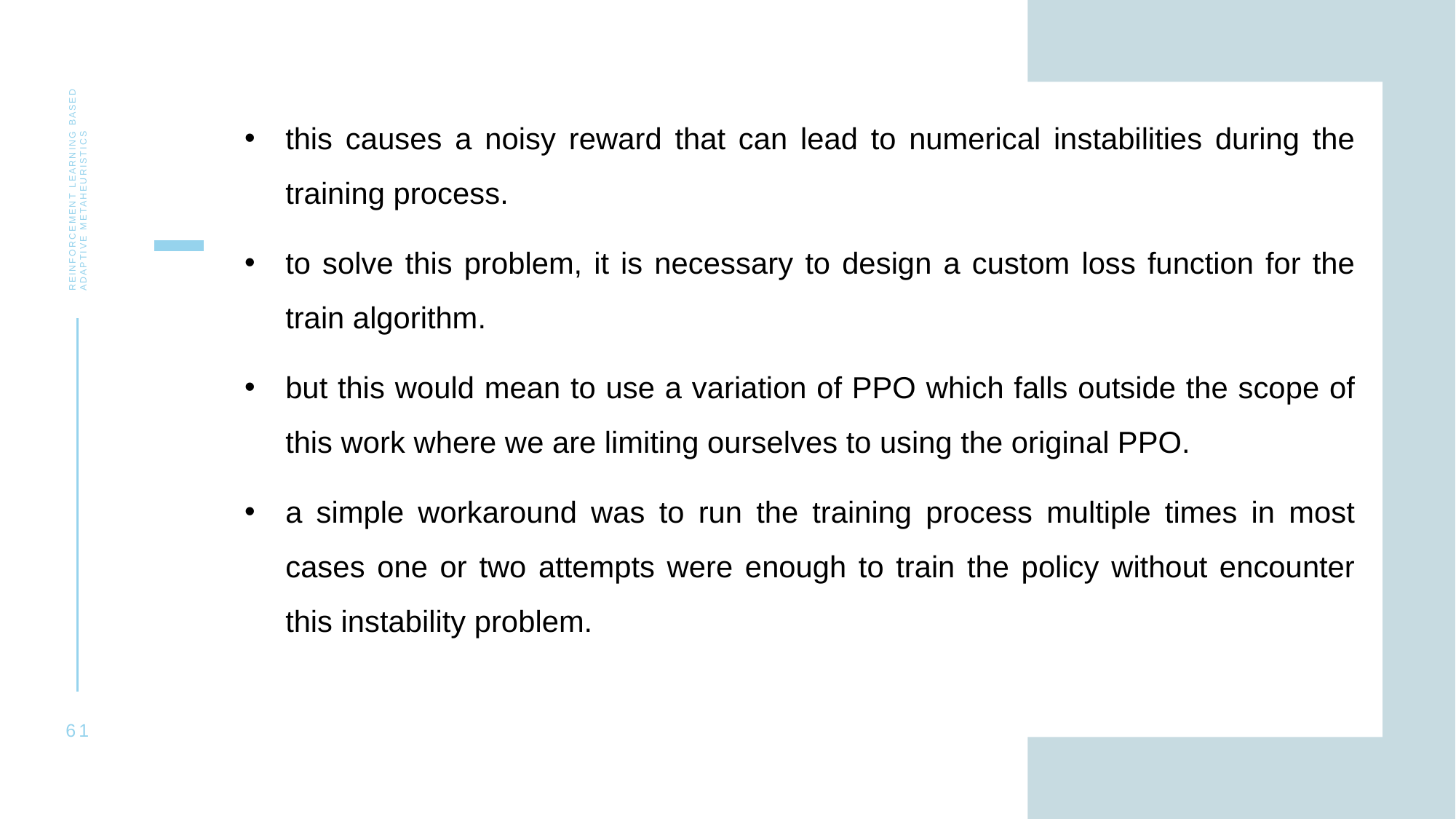

this causes a noisy reward that can lead to numerical instabilities during the training process.
to solve this problem, it is necessary to design a custom loss function for the train algorithm.
but this would mean to use a variation of PPO which falls outside the scope of this work where we are limiting ourselves to using the original PPO.
a simple workaround was to run the training process multiple times in most cases one or two attempts were enough to train the policy without encounter this instability problem.

Reinforcement learning based adaptive metaheuristics
61